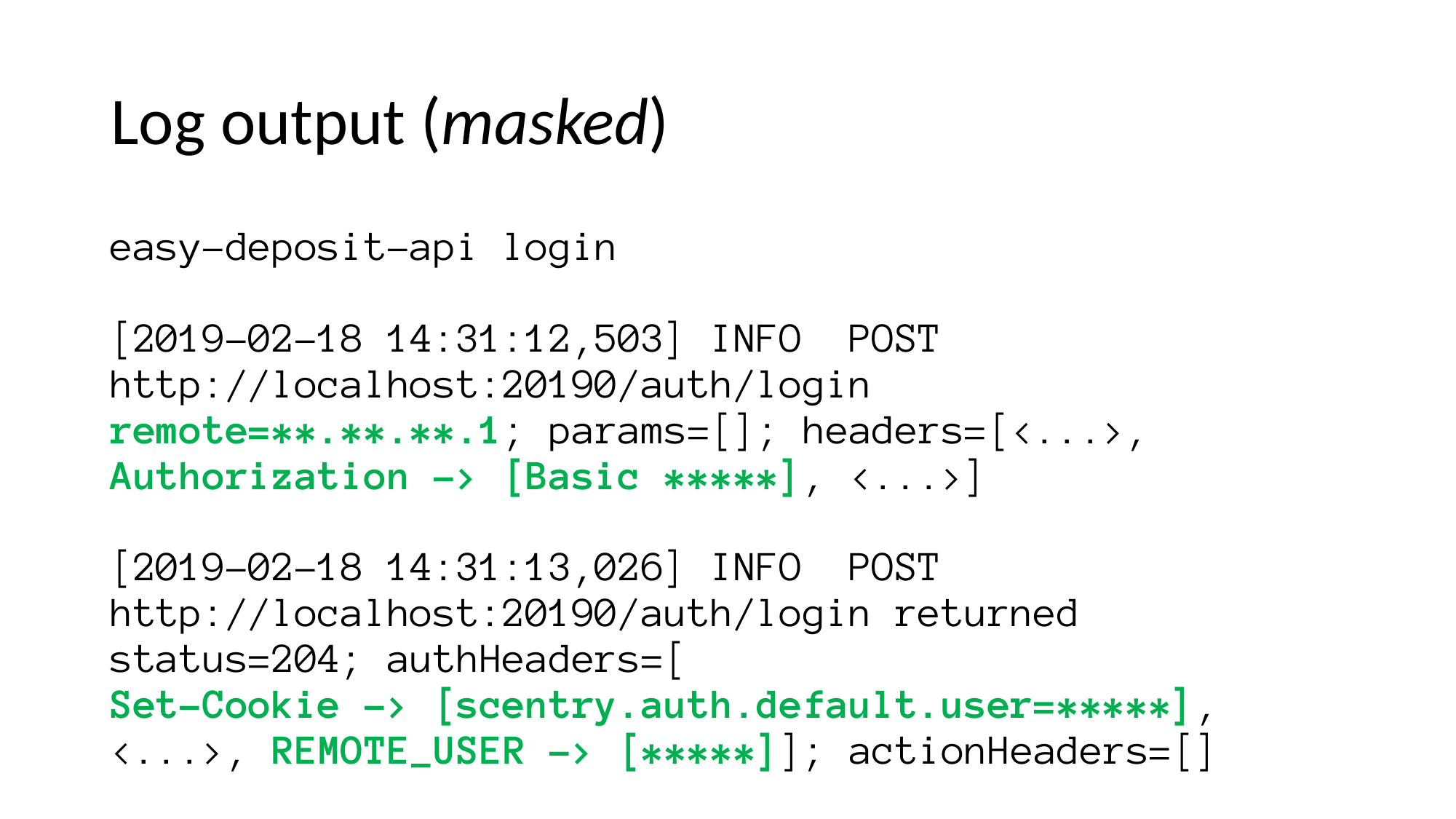

# Log output (masked)
easy-deposit-api login
[2019-02-18 14:31:12,503] INFO  POST http://localhost:20190/auth/login
remote=**.**.**.1; params=[]; headers=[<...>, Authorization -> [Basic *****], <...>]
[2019-02-18 14:31:13,026] INFO  POST http://localhost:20190/auth/login returned status=204; authHeaders=[
Set-Cookie -> [scentry.auth.default.user=*****],
<...>, REMOTE_USER -> [*****]]; actionHeaders=[]